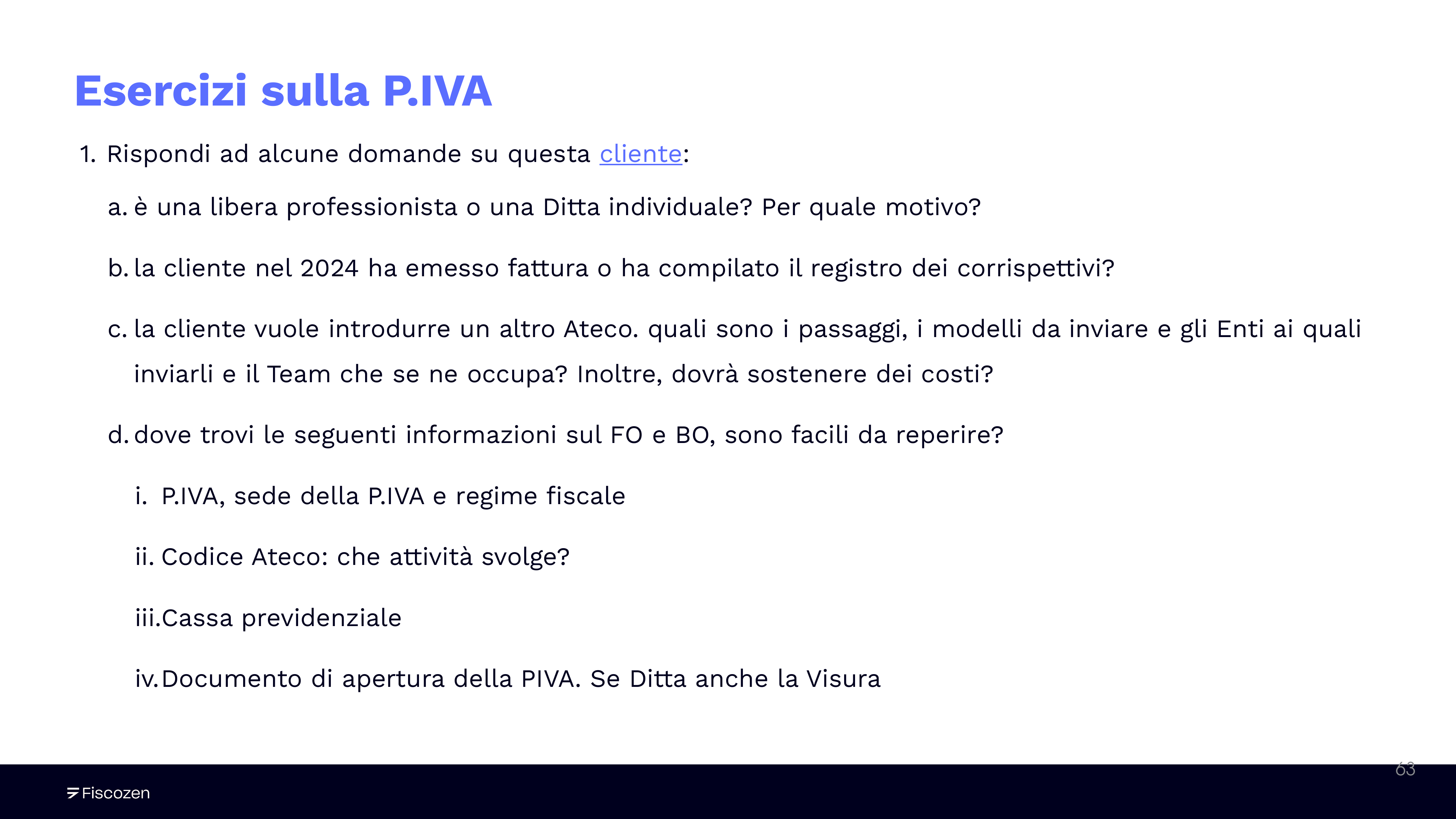

Esercizi sulla P.IVA
Rispondi ad alcune domande su questa cliente:
è una libera professionista o una Ditta individuale? Per quale motivo?
la cliente nel 2024 ha emesso fattura o ha compilato il registro dei corrispettivi?
la cliente vuole introdurre un altro Ateco. quali sono i passaggi, i modelli da inviare e gli Enti ai quali inviarli e il Team che se ne occupa? Inoltre, dovrà sostenere dei costi?
dove trovi le seguenti informazioni sul FO e BO, sono facili da reperire?
P.IVA, sede della P.IVA e regime fiscale
Codice Ateco: che attività svolge?
Cassa previdenziale
Documento di apertura della PIVA. Se Ditta anche la Visura

63